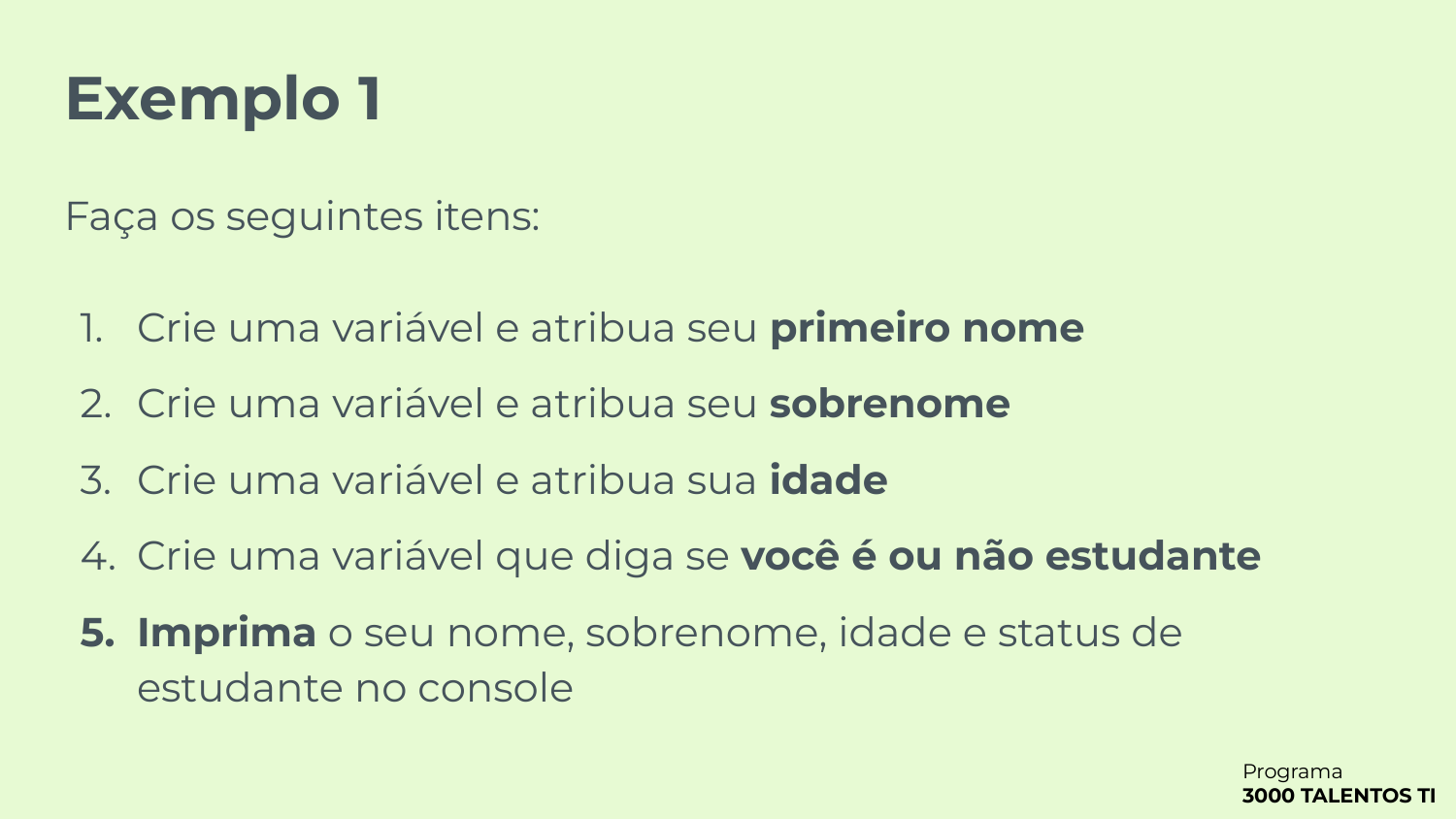

# Exemplo 1
Faça os seguintes itens:

Crie uma variável e atribua seu primeiro nome
Crie uma variável e atribua seu sobrenome
Crie uma variável e atribua sua idade
Crie uma variável que diga se você é ou não estudante
Imprima o seu nome, sobrenome, idade e status de estudante no console